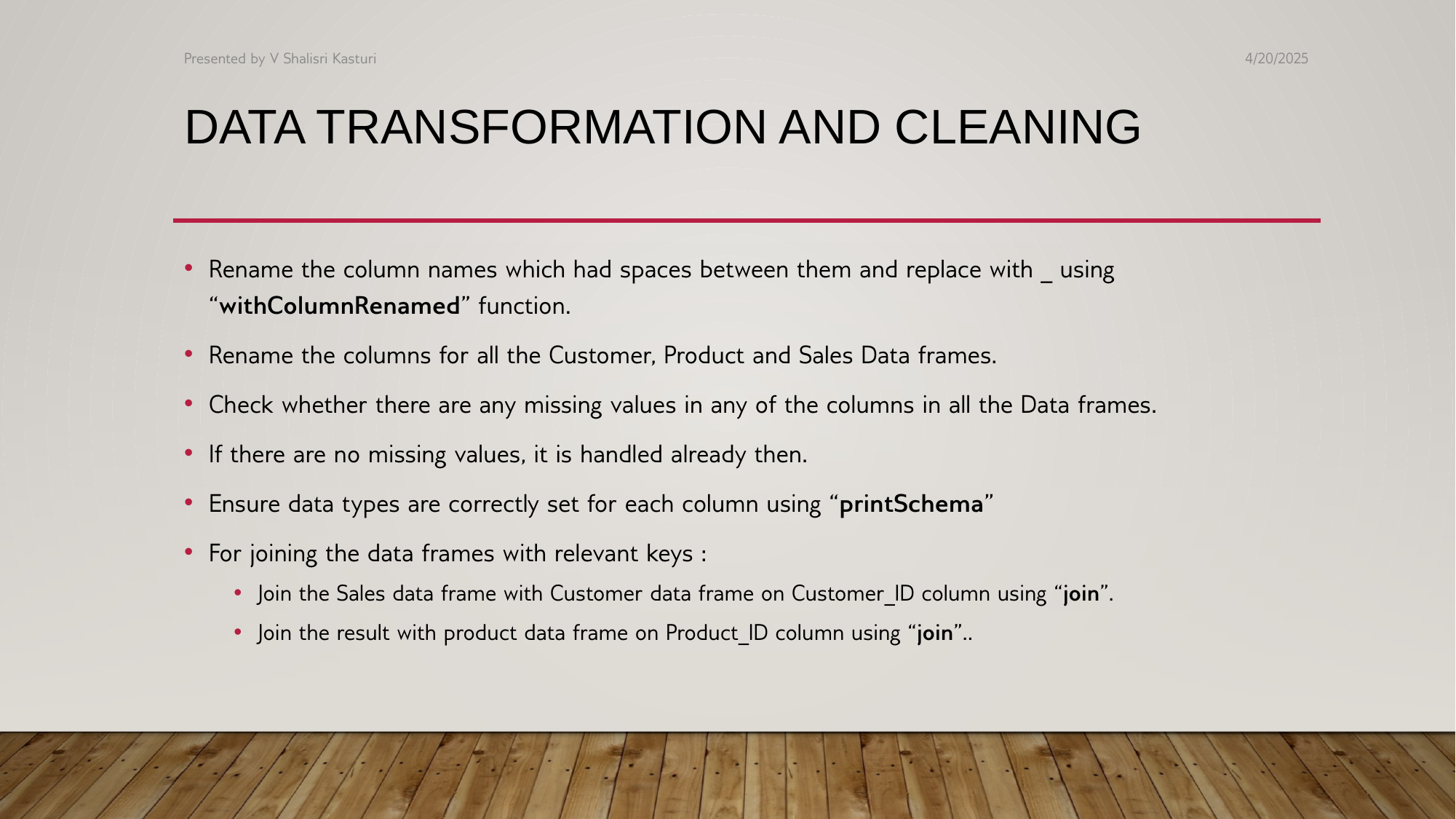

Presented by V Shalisri Kasturi
4/20/2025
# Data Transformation and Cleaning
Rename the column names which had spaces between them and replace with _ using “withColumnRenamed” function.
Rename the columns for all the Customer, Product and Sales Data frames.
Check whether there are any missing values in any of the columns in all the Data frames.
If there are no missing values, it is handled already then.
Ensure data types are correctly set for each column using “printSchema”
For joining the data frames with relevant keys :
Join the Sales data frame with Customer data frame on Customer_ID column using “join”.
Join the result with product data frame on Product_ID column using “join”..